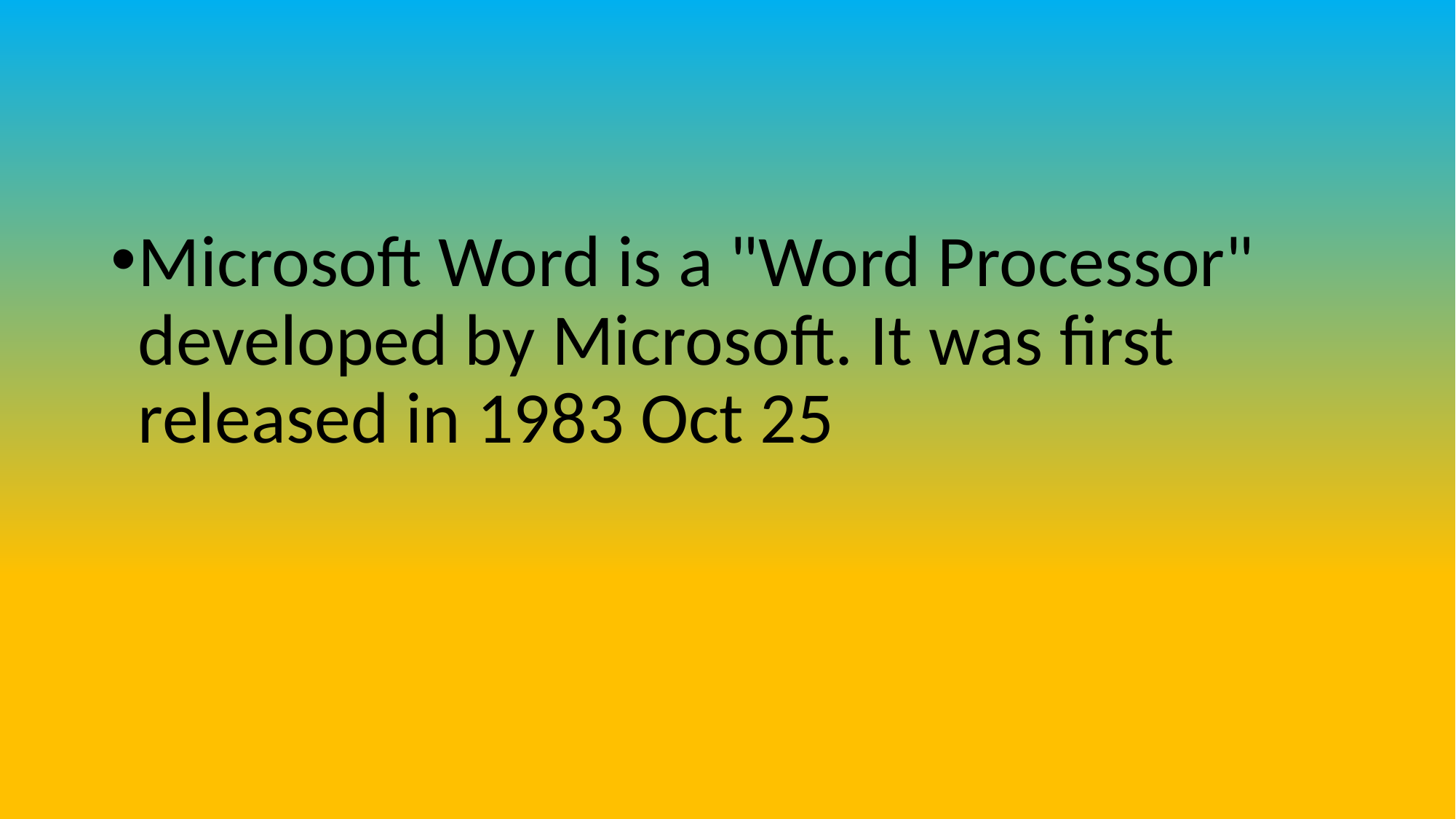

Microsoft Word is a "Word Processor" developed by Microsoft. It was first released in 1983 Oct 25